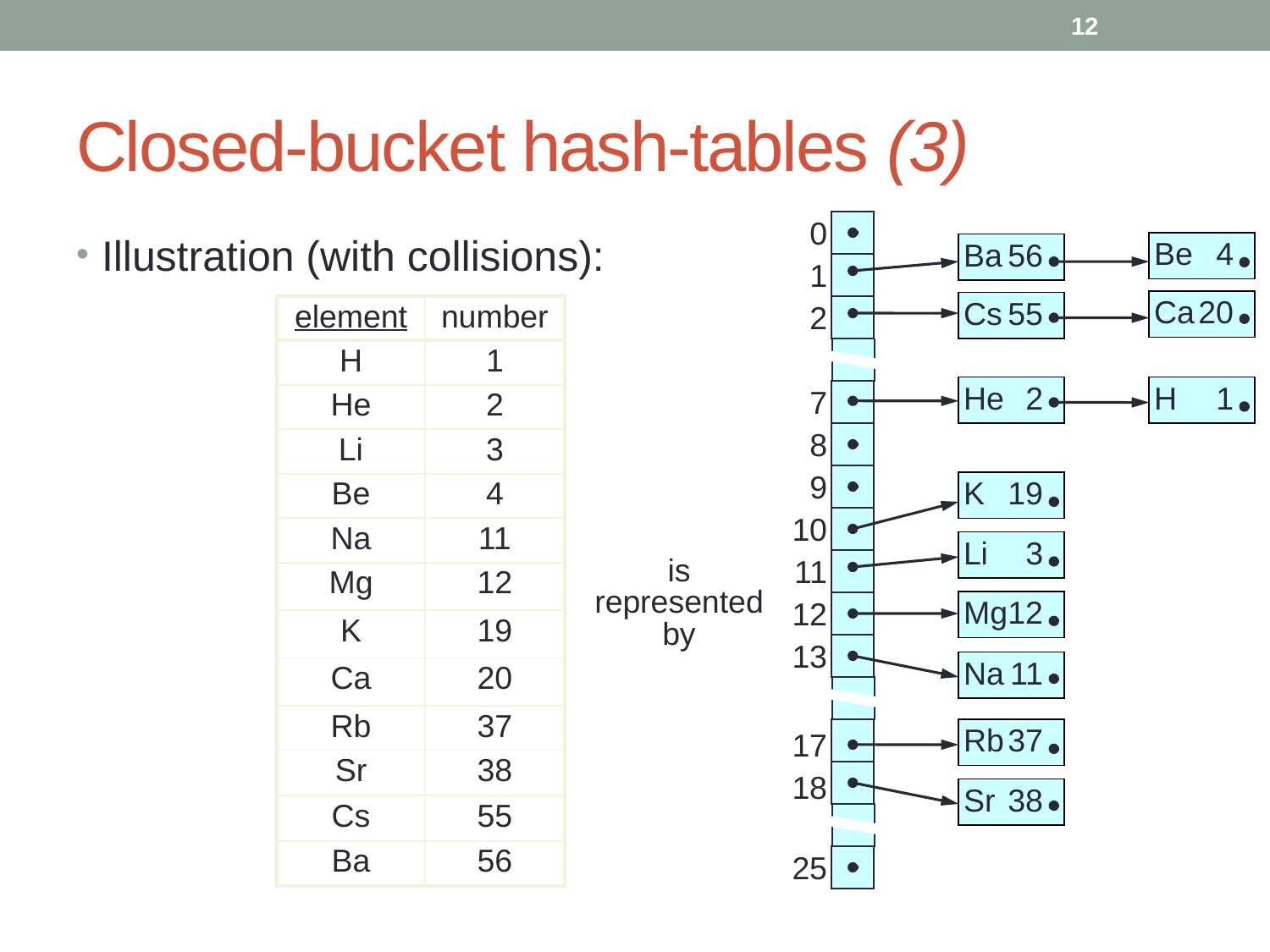

12
# Closed-bucket hash-tables (3)

0

Be	4
Ba	56

1

Ca	20
Cs	55

2

He	2
H	1

7

8

K	19
9

10
Li	3

is represented by

11

Mg	12

12

13
Na	11

Rb	37
17

18
Sr	38

25

Illustration (with collisions):
| element | number |
| --- | --- |
| H | 1 |
| He | 2 |
| Li | 3 |
| Be | 4 |
| Na | 11 |
| Mg | 12 |
| K | 19 |
| Ca | 20 |
| Rb | 37 |
| Sr | 38 |
| Cs | 55 |
| Ba | 56 |